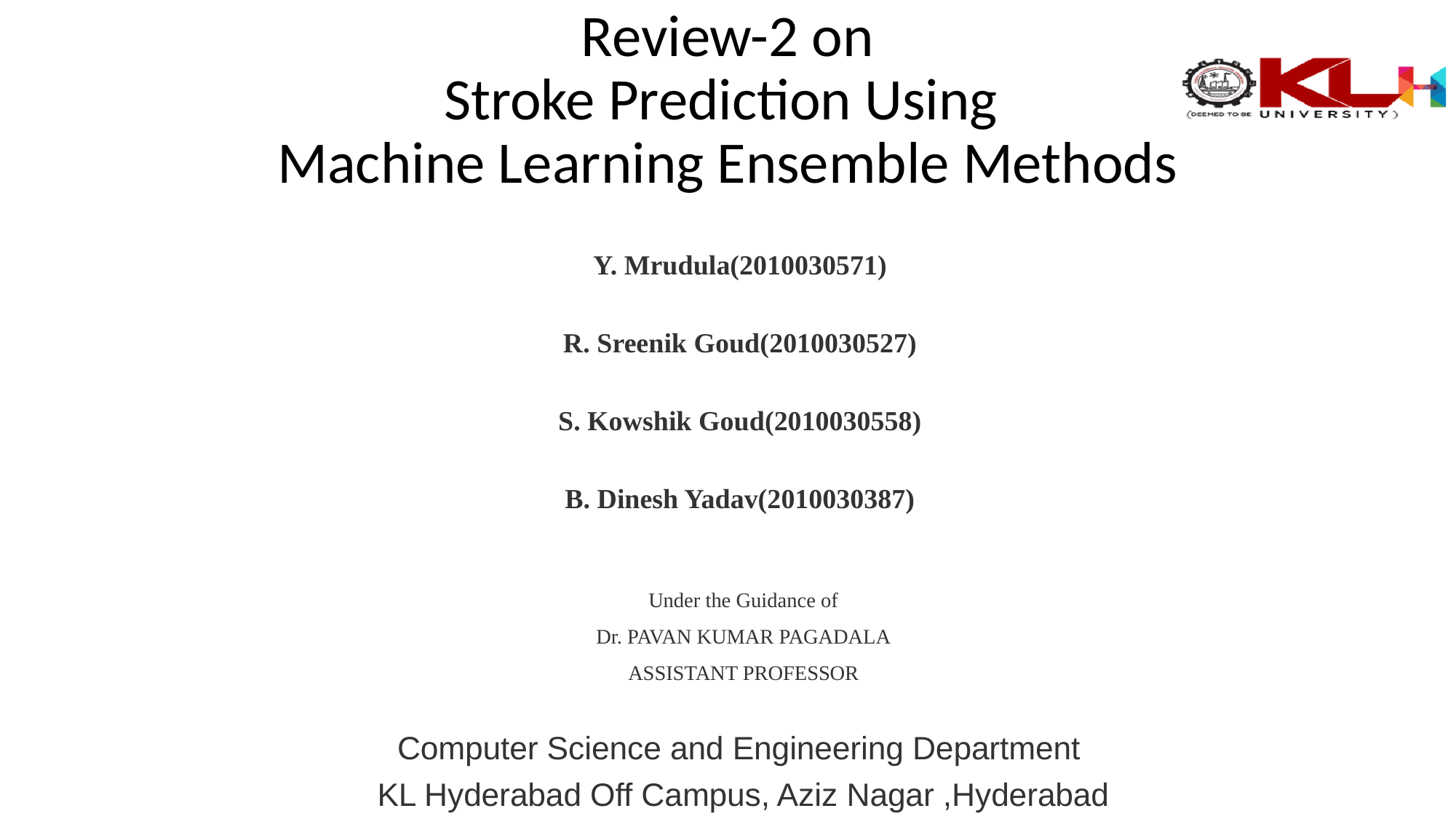

Review-2 on
Stroke Prediction Using
Machine Learning Ensemble Methods
# Y. Mrudula(2010030571)
R. Sreenik Goud(2010030527)
S. Kowshik Goud(2010030558)
B. Dinesh Yadav(2010030387)

Under the Guidance of
Dr. PAVAN KUMAR PAGADALA
ASSISTANT PROFESSOR

Computer Science and Engineering Department
KL Hyderabad Off Campus, Aziz Nagar ,Hyderabad